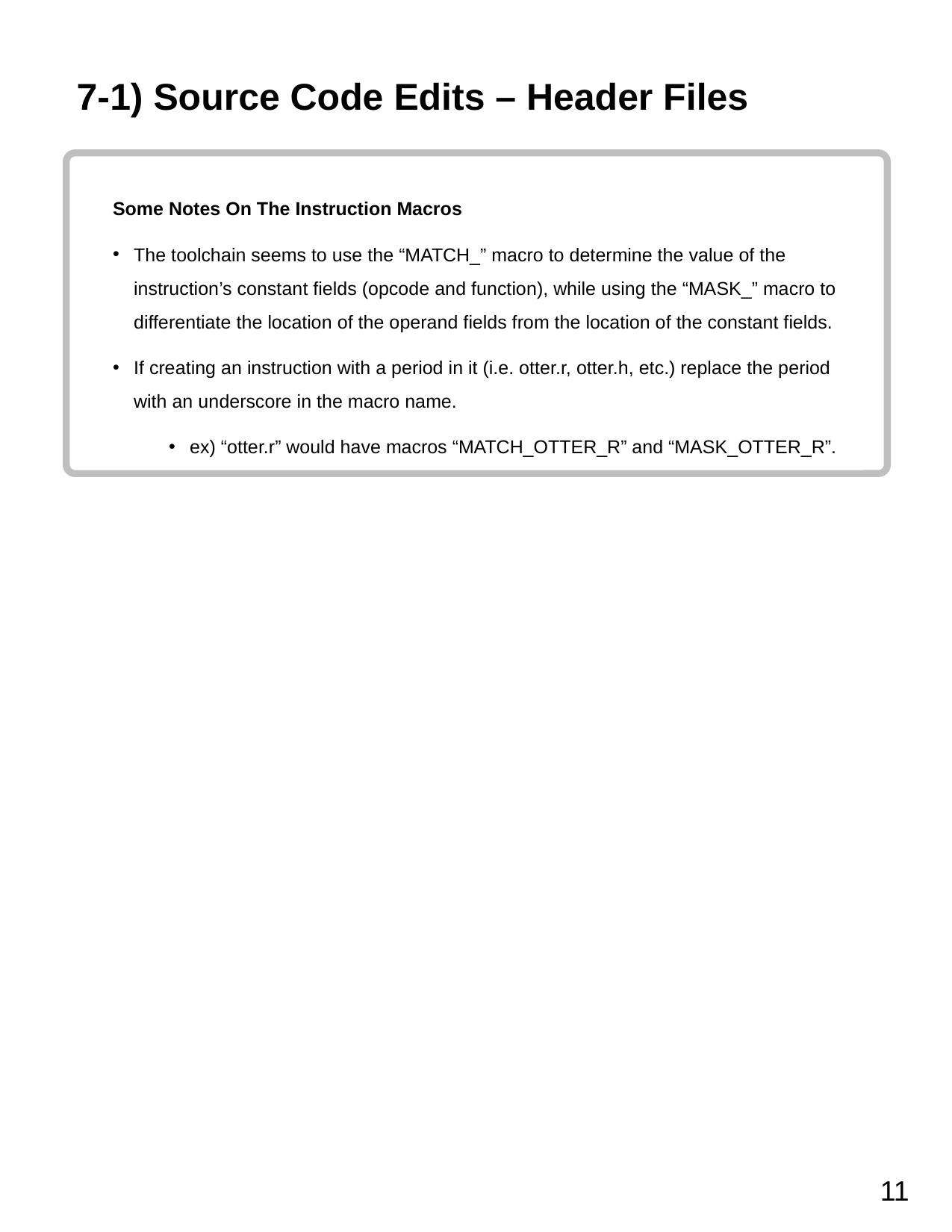

# 7-1) Source Code Edits – Header Files

Some Notes On The Instruction Macros
The toolchain seems to use the “MATCH_” macro to determine the value of the instruction’s constant fields (opcode and function), while using the “MASK_” macro to differentiate the location of the operand fields from the location of the constant fields.
If creating an instruction with a period in it (i.e. otter.r, otter.h, etc.) replace the period with an underscore in the macro name.
ex) “otter.r” would have macros “MATCH_OTTER_R” and “MASK_OTTER_R”.

11